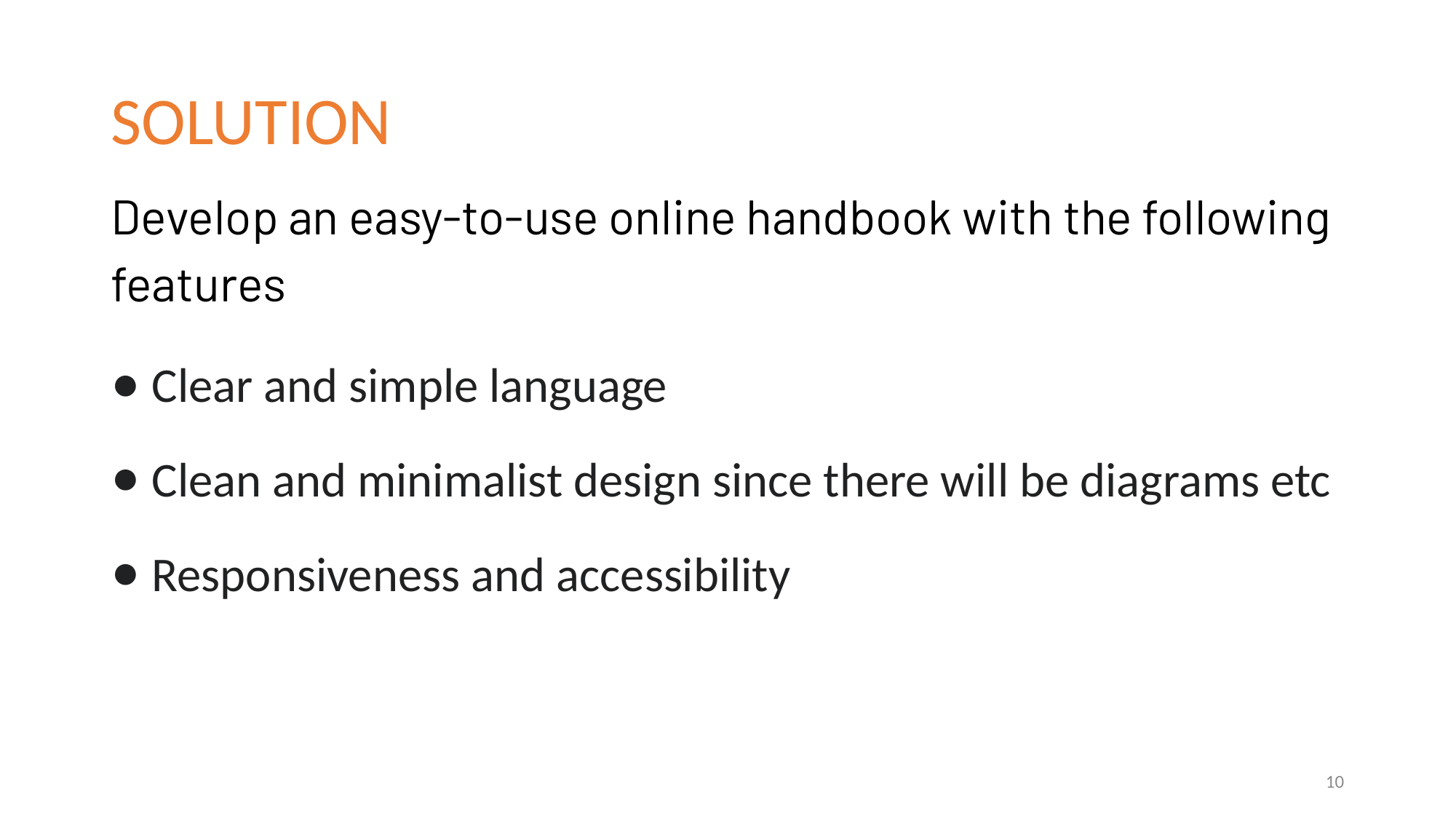

# SOLUTION
Develop an easy-to-use online handbook with the following features
Clear and simple language
Clean and minimalist design since there will be diagrams etc
Responsiveness and accessibility

10